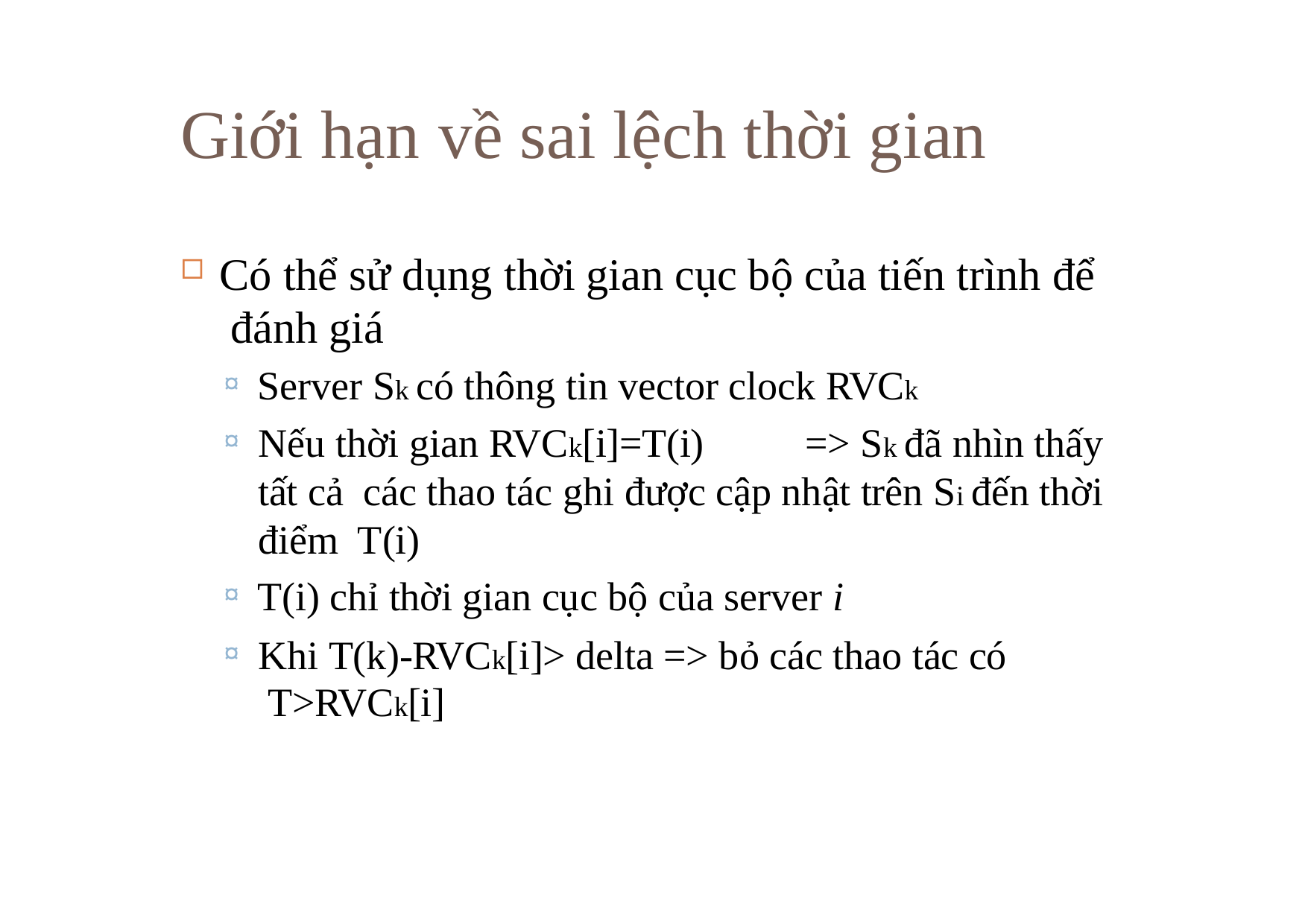

# Giới hạn	về sai lệch	thời gian
Có thể sử dụng thời gian cục bộ của tiến trình để  đánh giá
Server Sk có thông tin vector clock RVCk
Nếu thời gian RVCk[i]=T(i)	=> Sk đã nhìn thấy tất cả  các thao tác ghi được cập nhật trên Si đến thời điểm  T(i)
T(i) chỉ thời gian cục bộ của server i
Khi T(k)-RVCk[i]> delta => bỏ các thao tác có  T>RVCk[i]